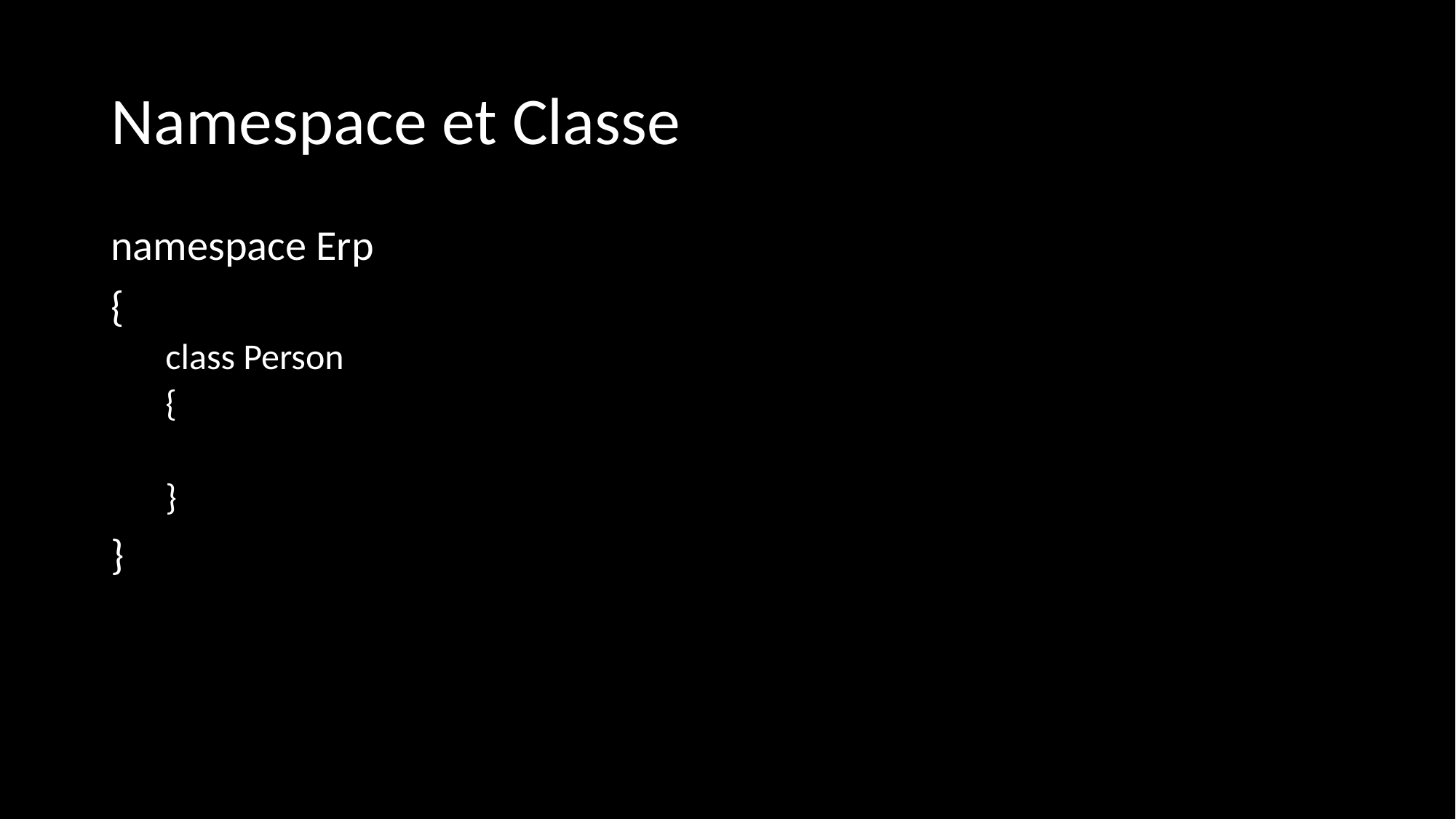

# Namespace et Classe
namespace Erp
{
class Person
{

}
}